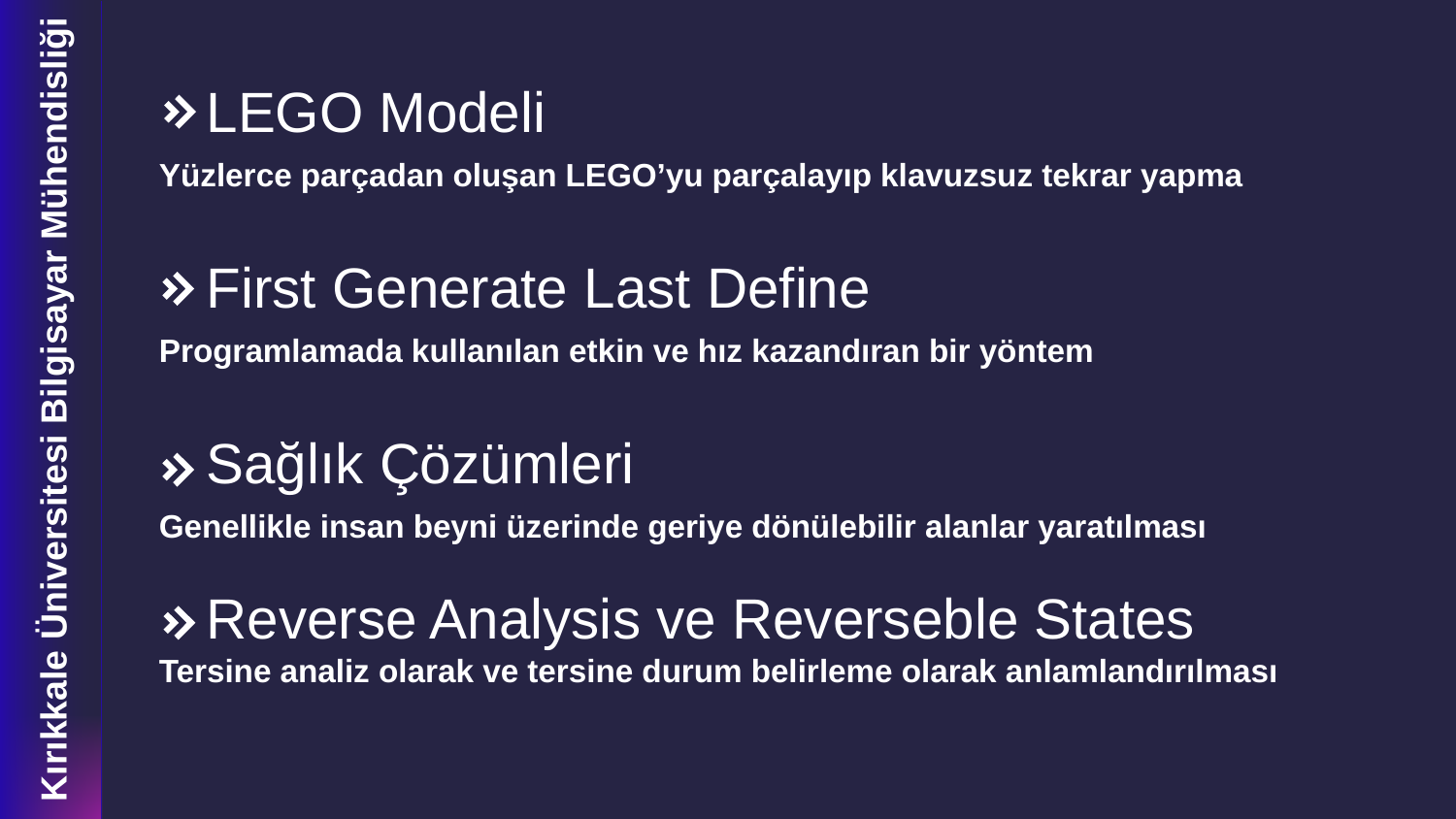

LEGO Modeli
Yüzlerce parçadan oluşan LEGO’yu parçalayıp klavuzsuz tekrar yapma

   First Generate Last Define
Programlamada kullanılan etkin ve hız kazandıran bir yöntem

   Sağlık Çözümleri
Genellikle insan beyni üzerinde geriye dönülebilir alanlar yaratılması

   Reverse Analysis ve Reverseble States
Tersine analiz olarak ve tersine durum belirleme olarak anlamlandırılması

Kırıkkale Üniversitesi Bilgisayar Mühendisliği